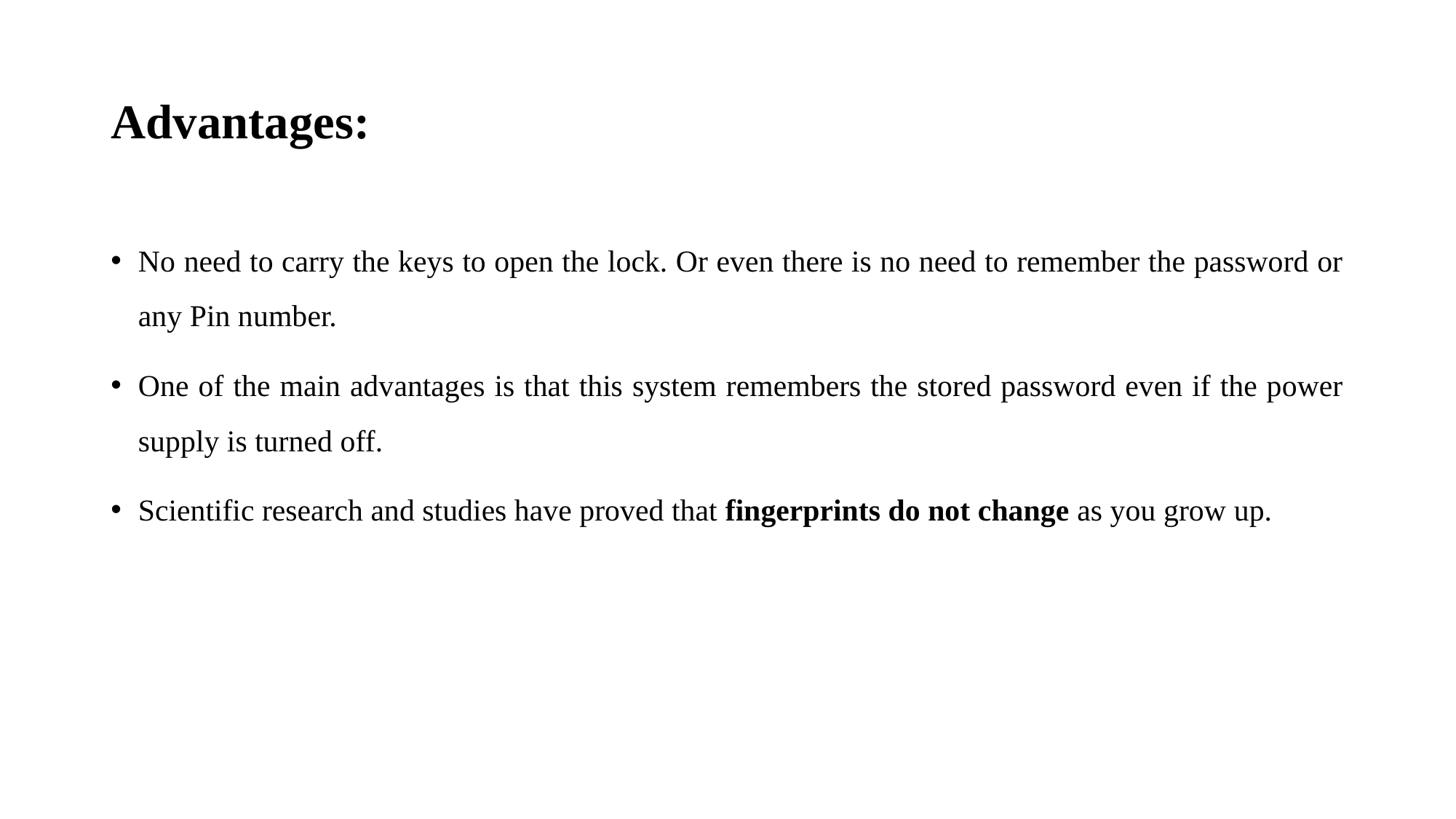

# Advantages:
No need to carry the keys to open the lock. Or even there is no need to remember the password or any Pin number.
One of the main advantages is that this system remembers the stored password even if the power supply is turned off.
Scientific research and studies have proved that fingerprints do not change as you grow up.